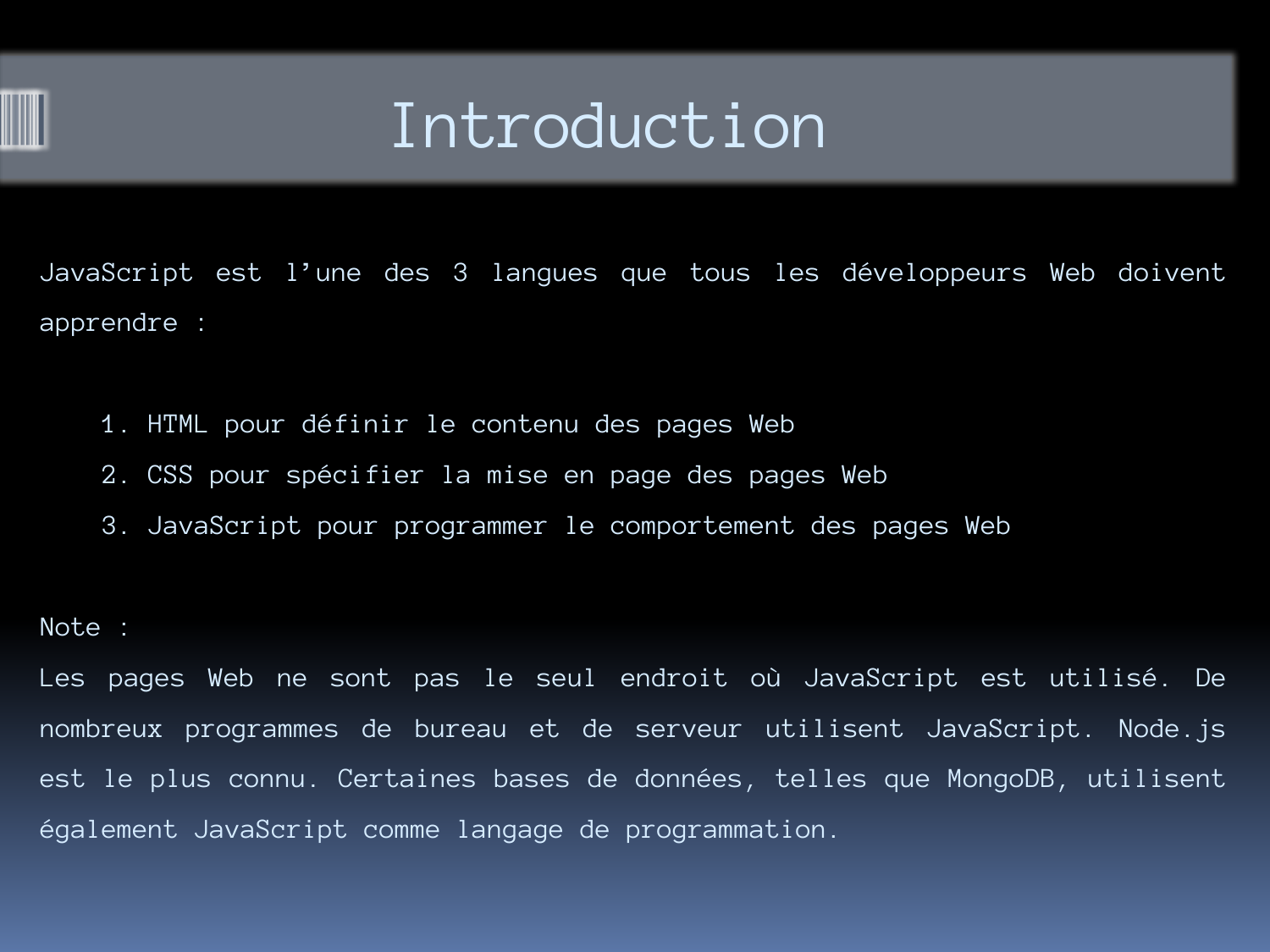

# Introduction
JavaScript est l’une des 3 langues que tous les développeurs Web doivent apprendre :

    1. HTML pour définir le contenu des pages Web
    2. CSS pour spécifier la mise en page des pages Web
    3. JavaScript pour programmer le comportement des pages Web

Note :
Les pages Web ne sont pas le seul endroit où JavaScript est utilisé. De nombreux programmes de bureau et de serveur utilisent JavaScript. Node.js est le plus connu. Certaines bases de données, telles que MongoDB, utilisent également JavaScript comme langage de programmation.